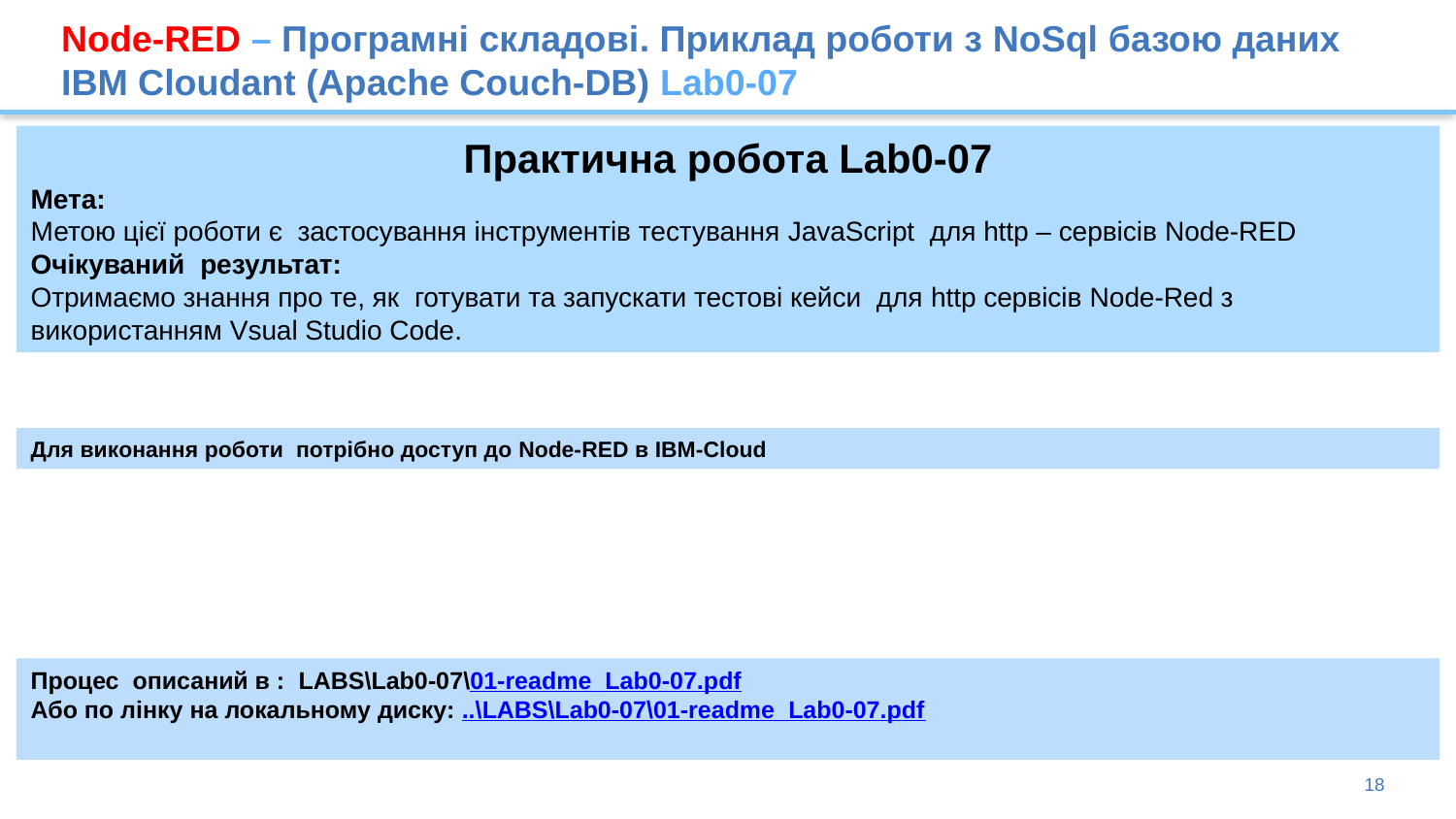

# Node-RED – Програмні складові. Приклад роботи з NoSql базою даних IBM Cloudant (Apache Couch-DB) Lab0-07
Практична робота Lab0-07
Мета:
Метою цієї роботи є  застосування інструментів тестування JavaScript  для http – сервісів Node-RED
Очікуваний  результат:
Oтримаємо знання про те, як  готувати та запускати тестові кейси  для http сервісів Node-Red з використанням Vsual Studio Code.
Для виконання роботи  потрібно доступ до Node-RED в IBM-Cloud
Процес  описаний в :  LABS\Lab0-07\01-readme_Lab0-07.pdf
Або по лінку на локальному диску: ..\LABS\Lab0-07\01-readme_Lab0-07.pdf